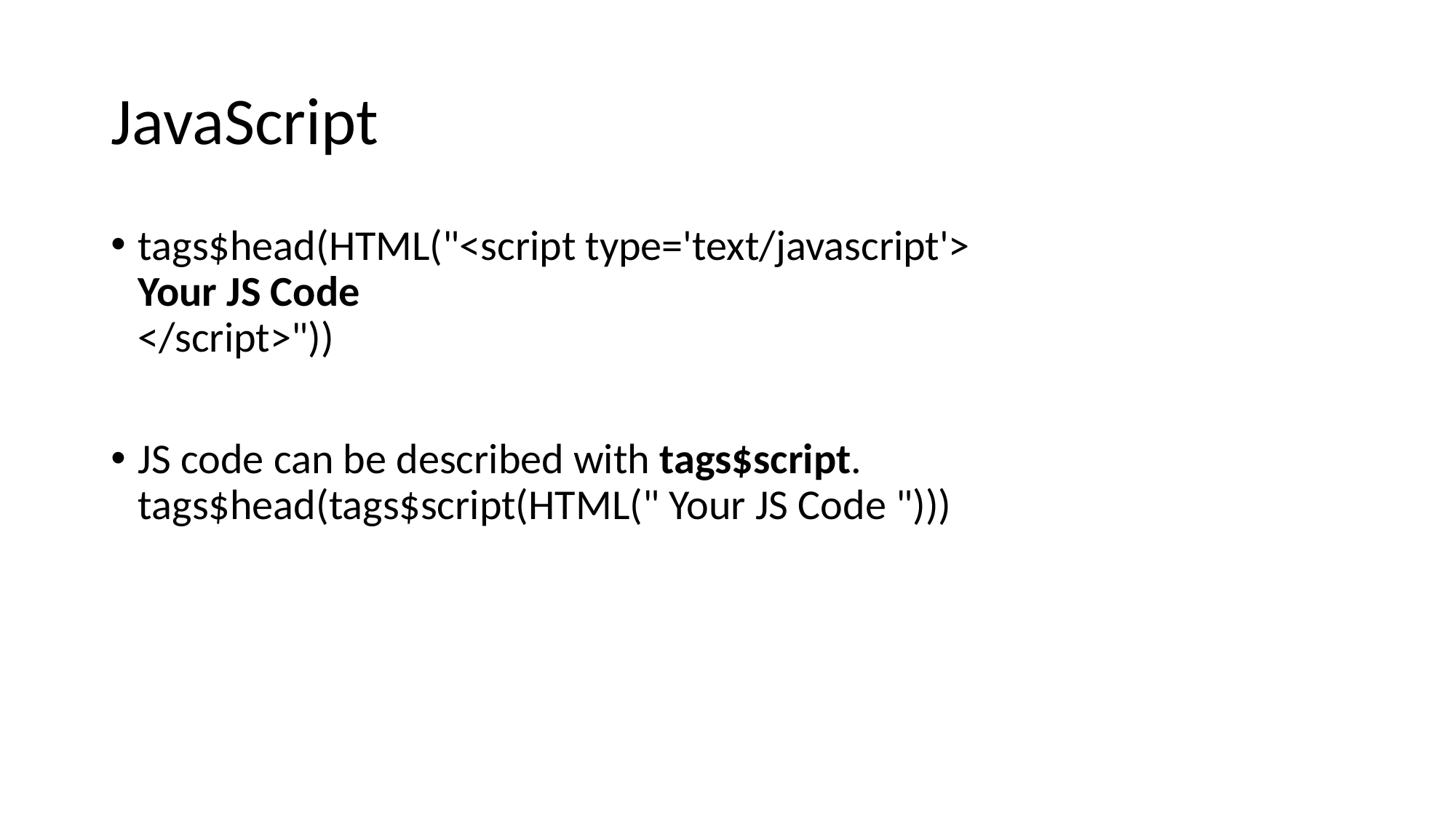

# JavaScript
tags$head(HTML("<script type='text/javascript'>
Your JS Code
</script>"))

JS code can be described with tags$script.
tags$head(tags$script(HTML(" Your JS Code ")))